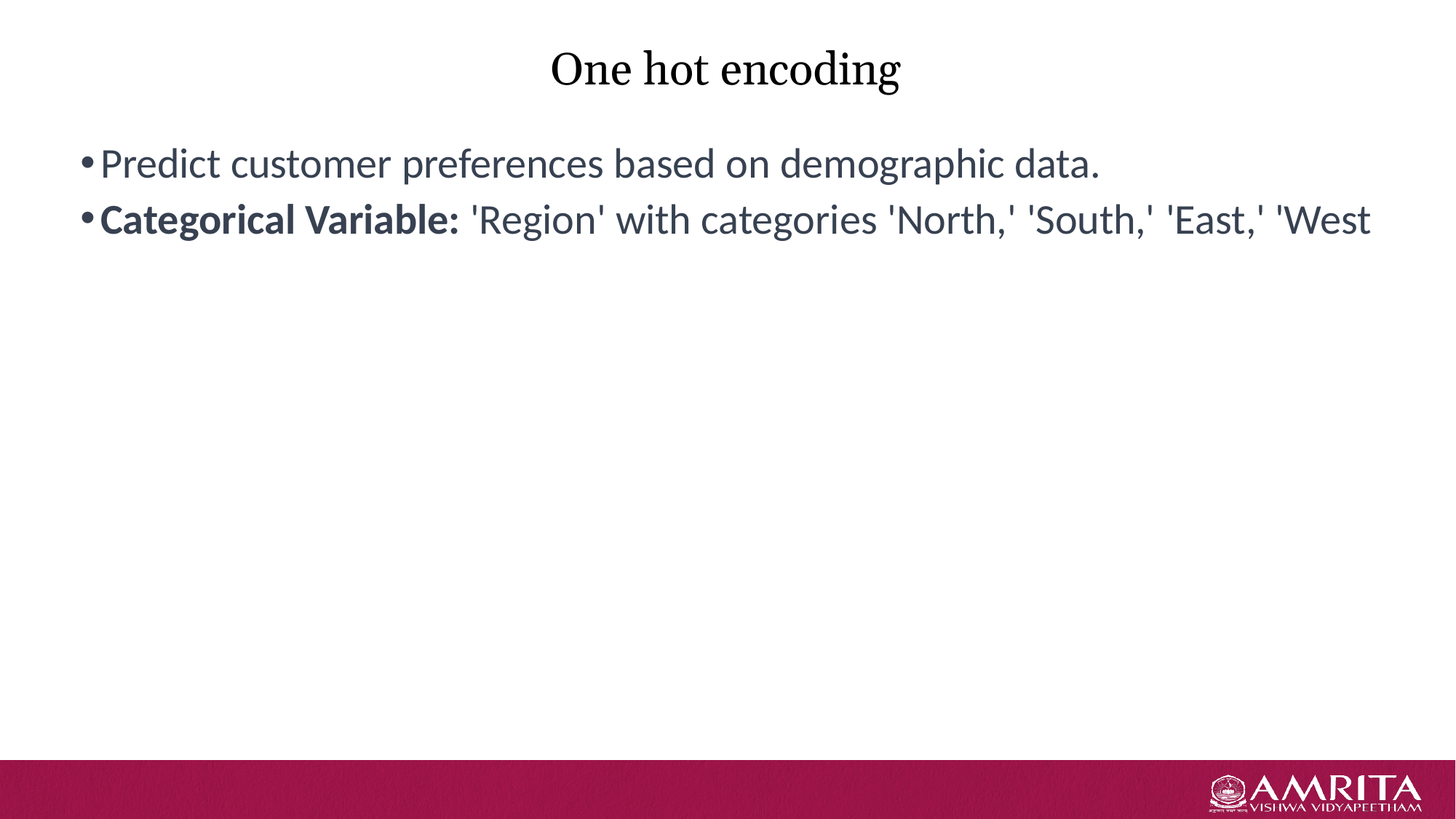

# One hot encoding
Predict customer preferences based on demographic data.
Categorical Variable: 'Region' with categories 'North,' 'South,' 'East,' 'West